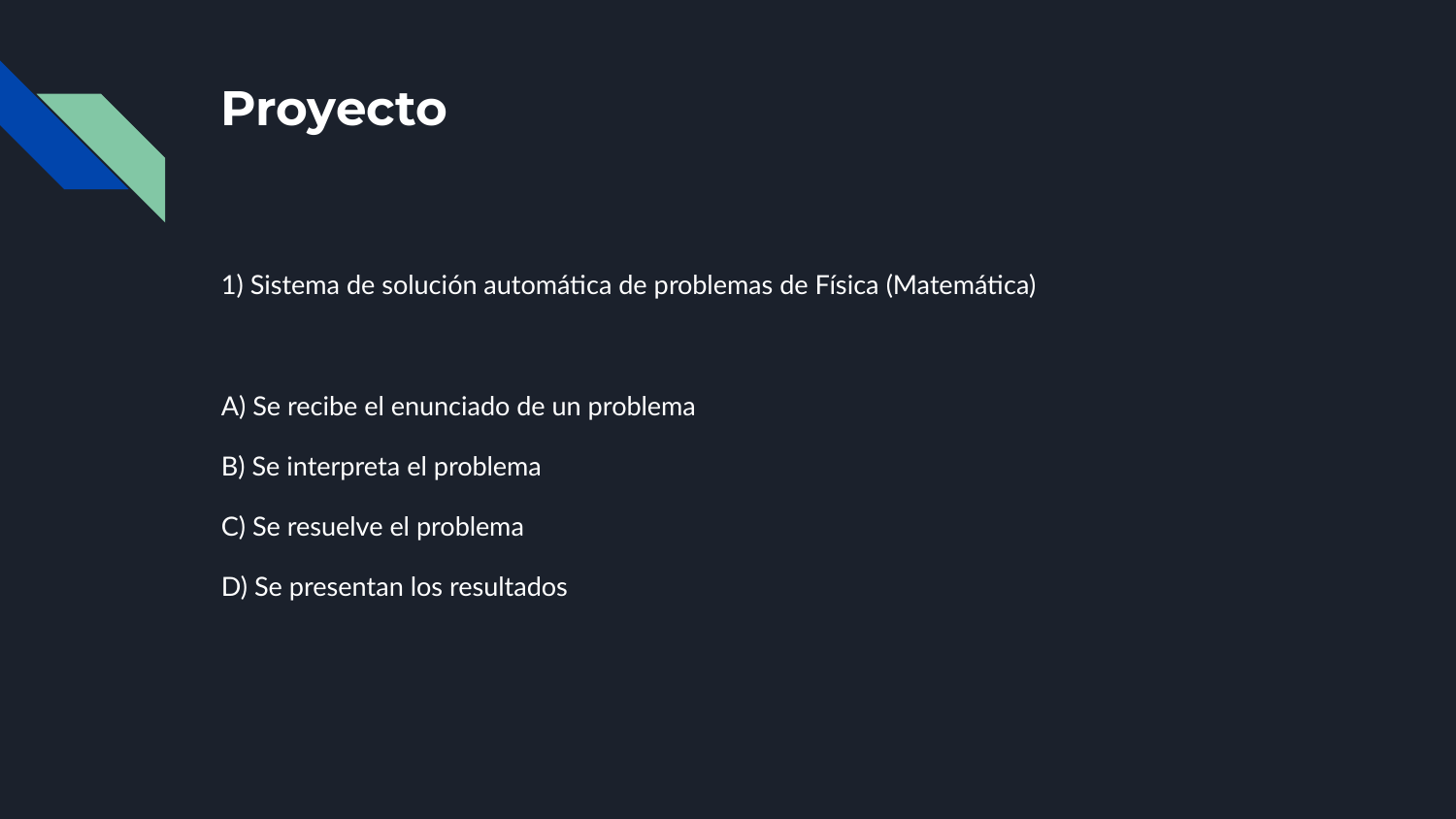

# Proyecto
1) Sistema de solución automática de problemas de Física (Matemática)

A) Se recibe el enunciado de un problema
B) Se interpreta el problema
C) Se resuelve el problema
D) Se presentan los resultados